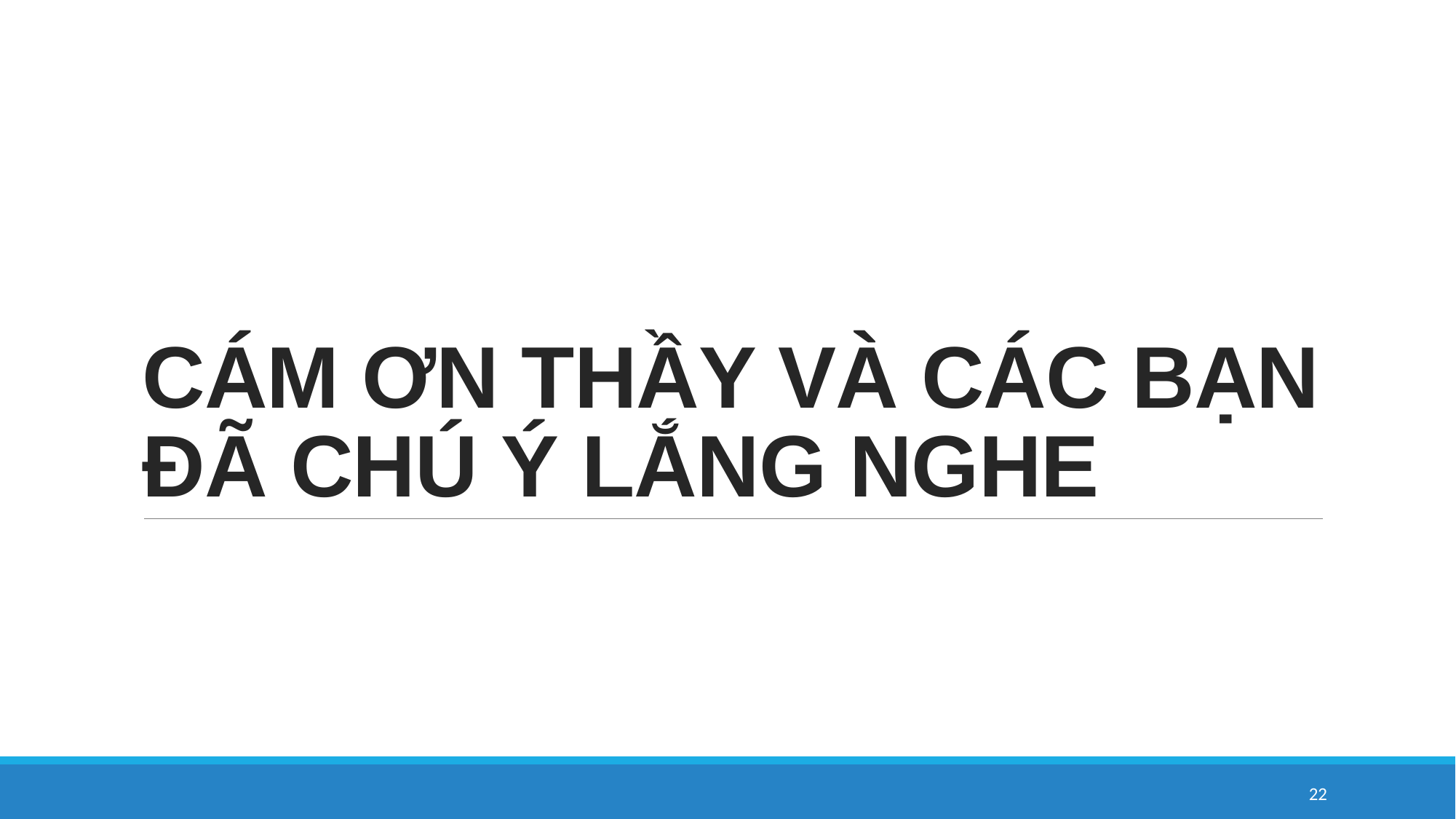

# CÁM ƠN THẦY VÀ CÁC BẠN ĐÃ CHÚ Ý LẮNG NGHE
22